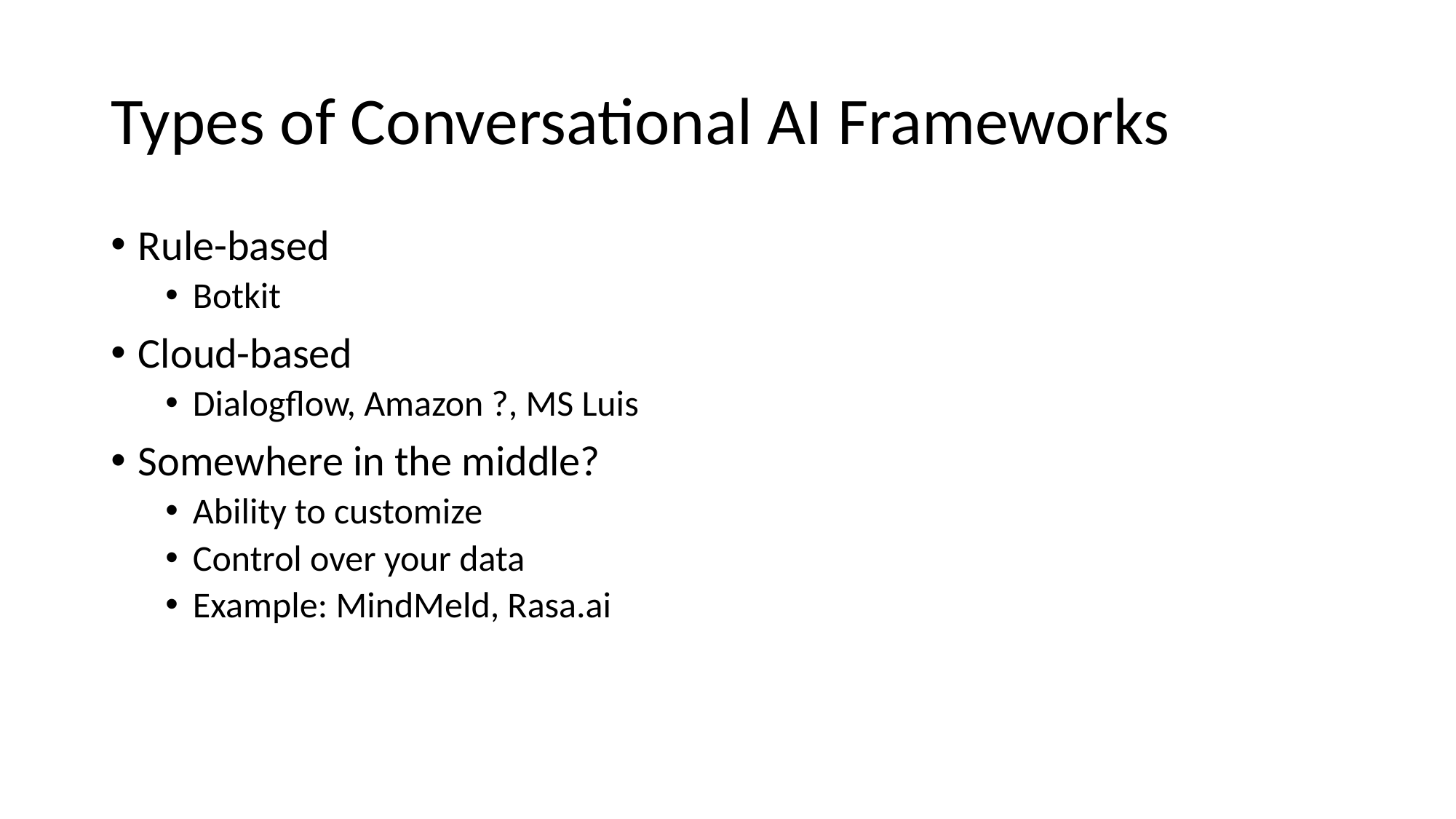

# Types of Conversational AI Frameworks
Rule-based
Botkit
Cloud-based
Dialogflow, Amazon ?, MS Luis
Somewhere in the middle?
Ability to customize
Control over your data
Example: MindMeld, Rasa.ai